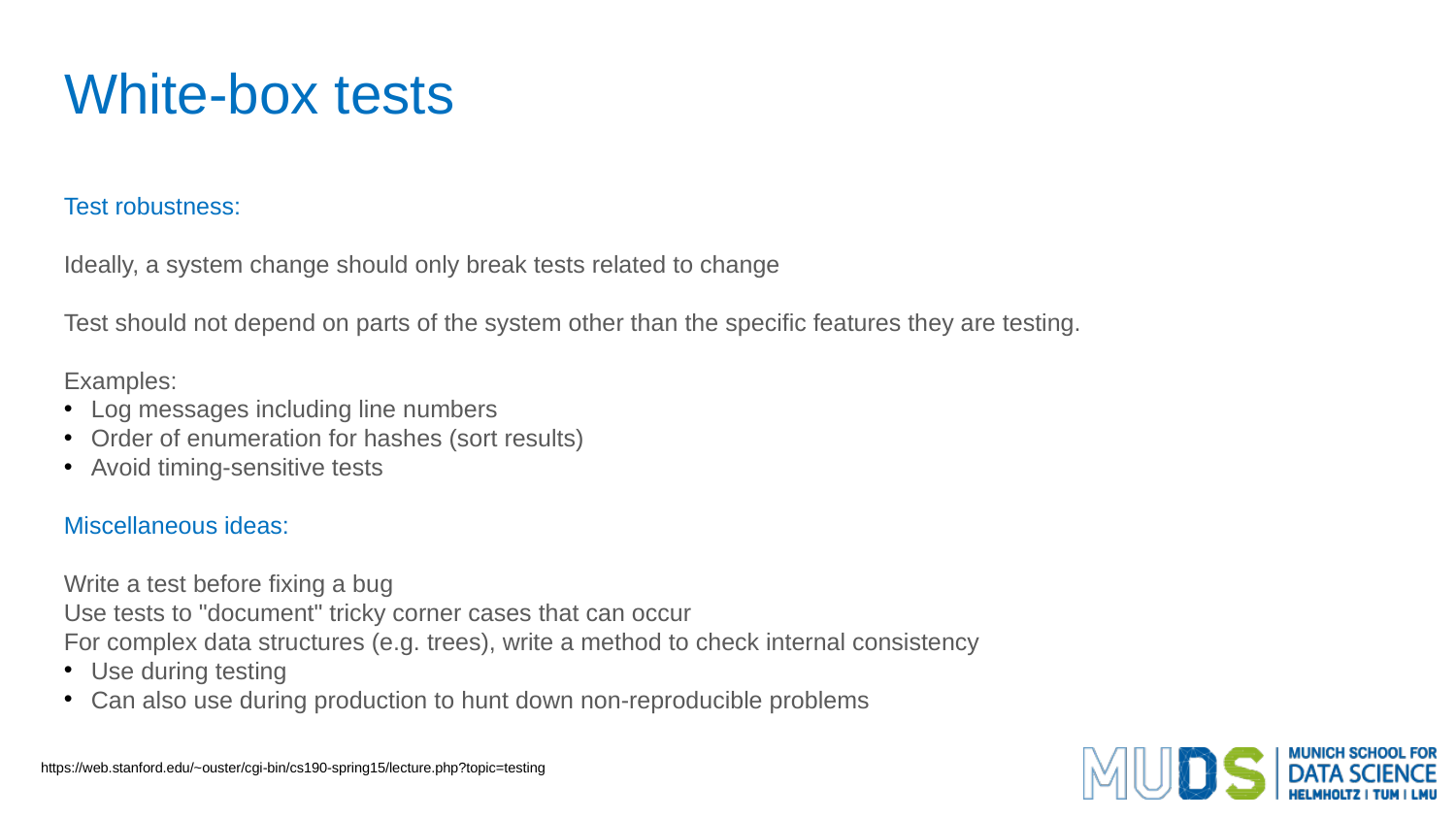

White-box tests
Test robustness:

Ideally, a system change should only break tests related to change

Test should not depend on parts of the system other than the specific features they are testing.

Examples:
Log messages including line numbers
Order of enumeration for hashes (sort results)
Avoid timing-sensitive tests

Miscellaneous ideas:

Write a test before fixing a bug
Use tests to "document" tricky corner cases that can occur
For complex data structures (e.g. trees), write a method to check internal consistency
Use during testing
Can also use during production to hunt down non-reproducible problems

https://web.stanford.edu/~ouster/cgi-bin/cs190-spring15/lecture.php?topic=testing